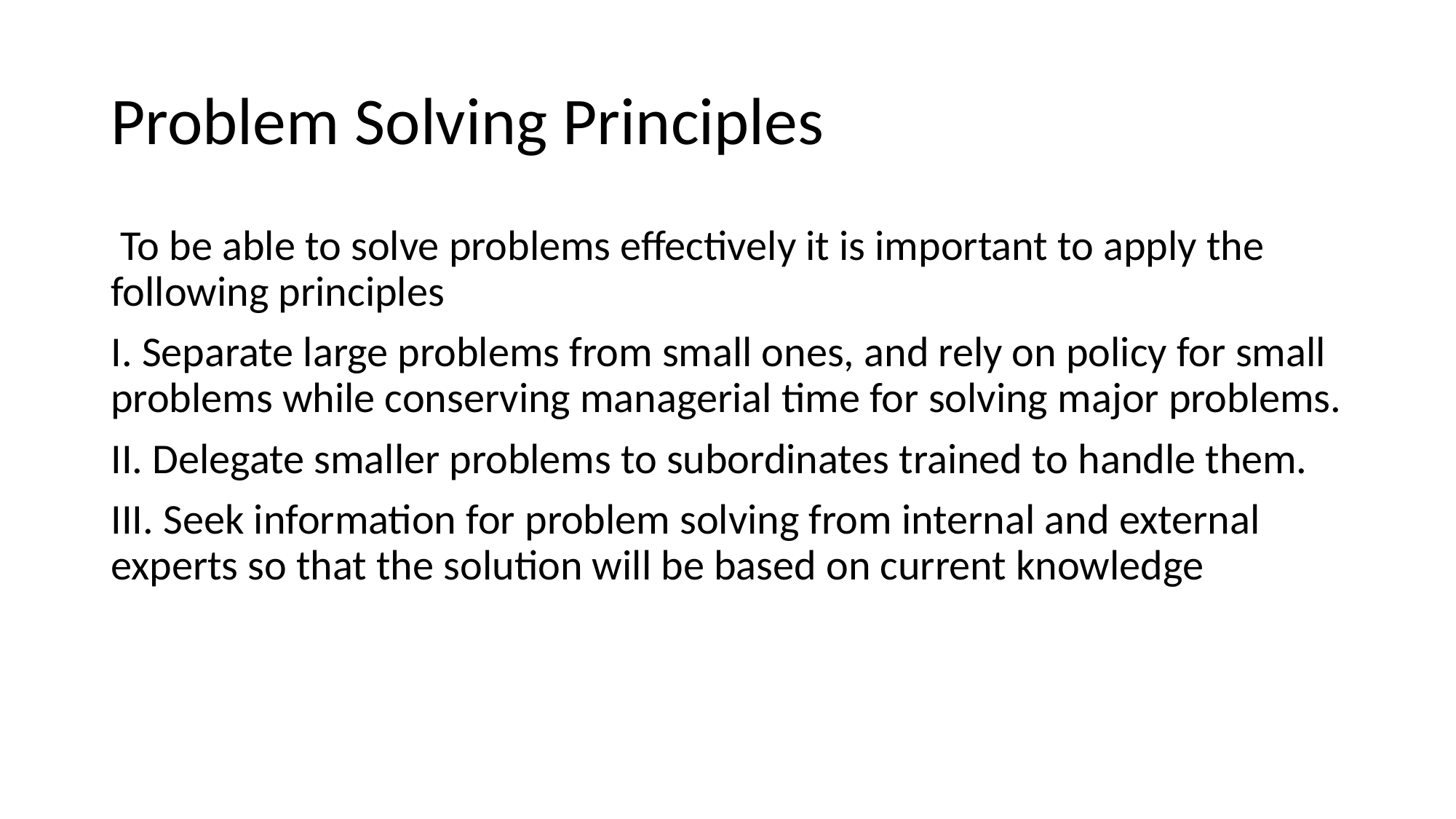

# Problem Solving Principles
 To be able to solve problems effectively it is important to apply the following principles
I. Separate large problems from small ones, and rely on policy for small problems while conserving managerial time for solving major problems.
II. Delegate smaller problems to subordinates trained to handle them.
III. Seek information for problem solving from internal and external experts so that the solution will be based on current knowledge